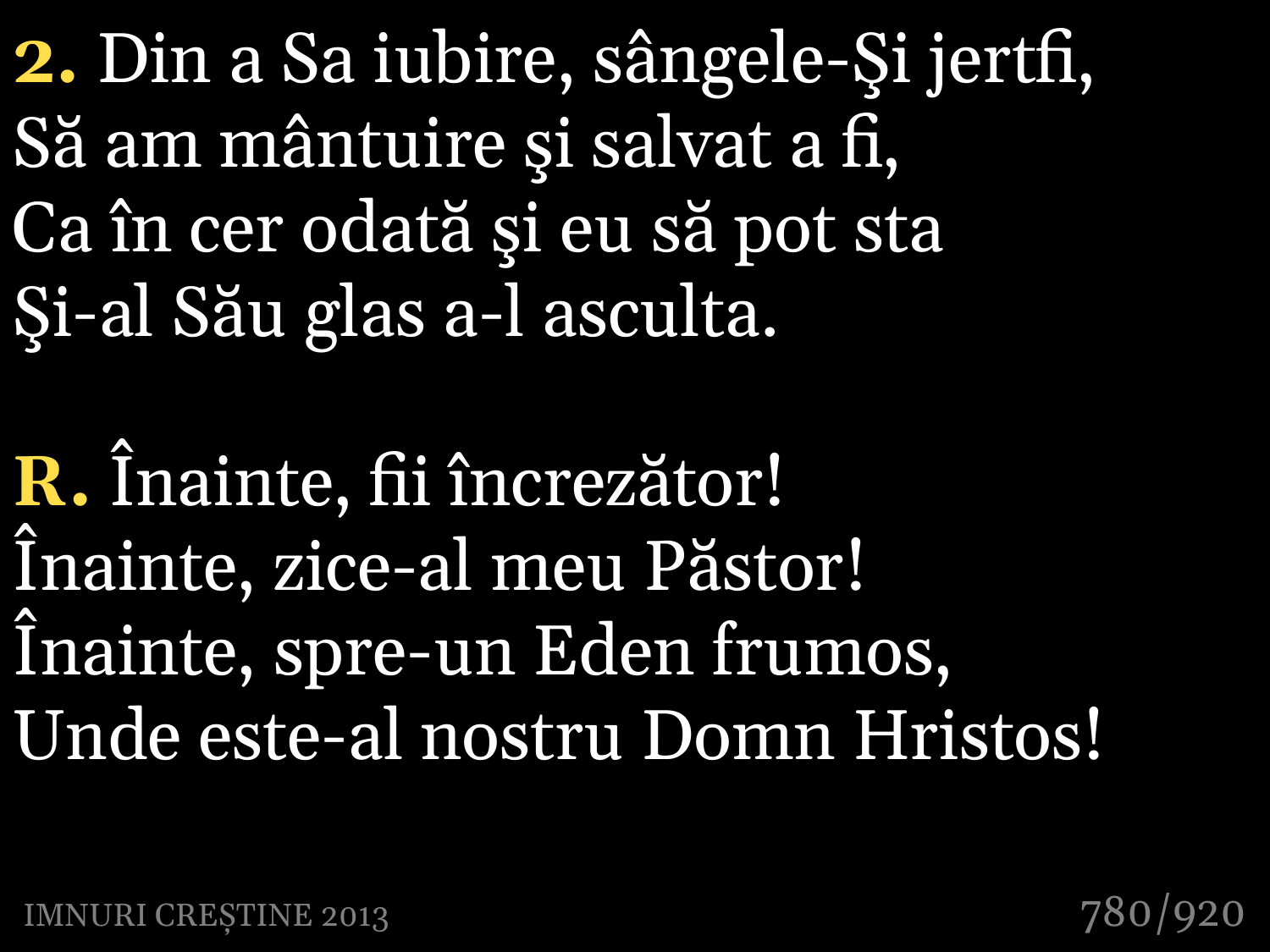

2. Din a Sa iubire, sângele-Şi jertfi,
Să am mântuire şi salvat a fi,
Ca în cer odată şi eu să pot sta
Şi-al Său glas a-l asculta.

R. Înainte, fii încrezător!
Înainte, zice-al meu Păstor!
Înainte, spre-un Eden frumos,
Unde este-al nostru Domn Hristos!
780/920
IMNURI CREȘTINE 2013